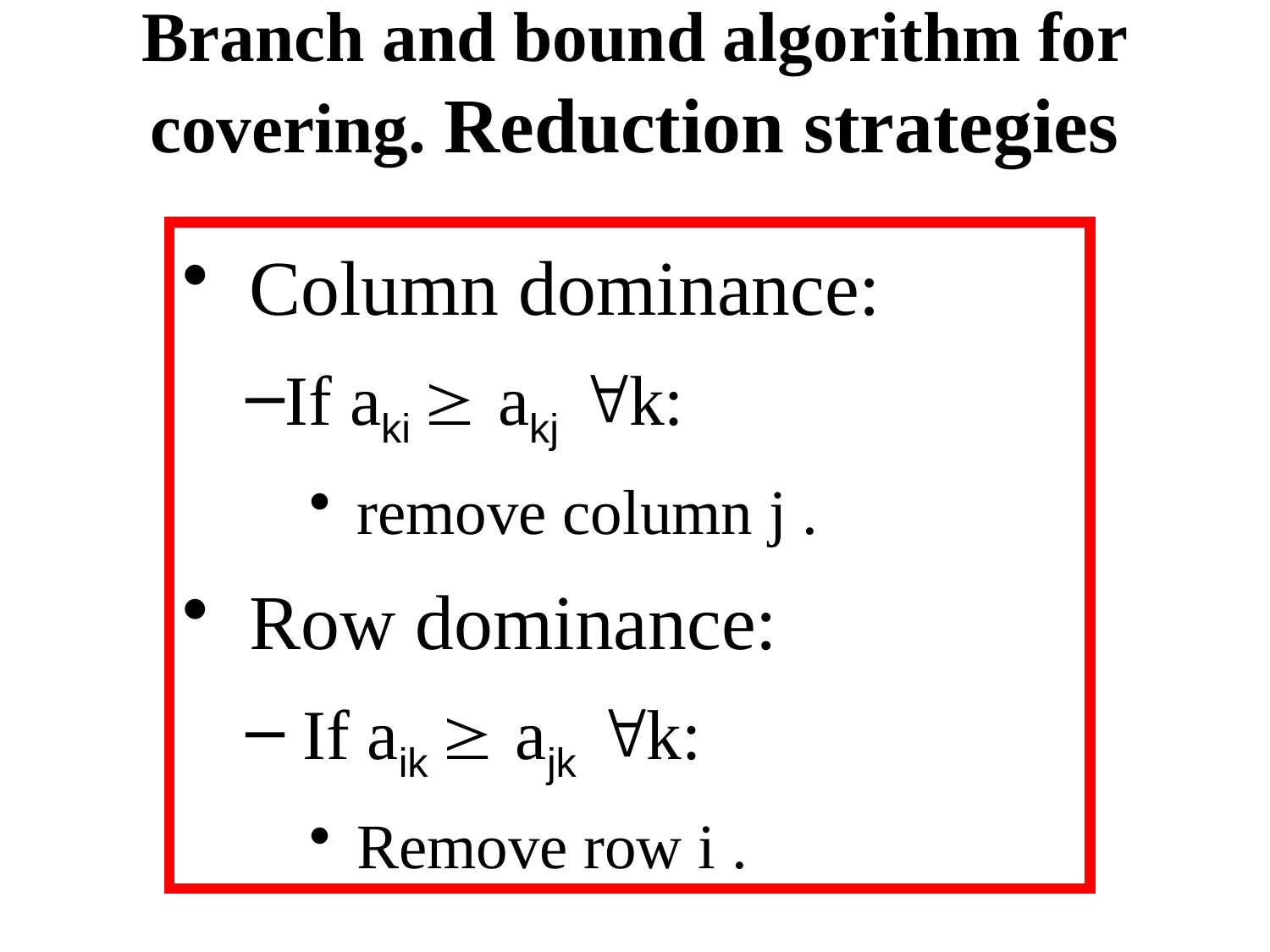

# Branch and bound algorithm for covering. Reduction strategies
 Column dominance:
If aki ≥ akj ∀k:
 remove column j .
 Row dominance:
 If aik ≥ ajk ∀k:
 Remove row i .